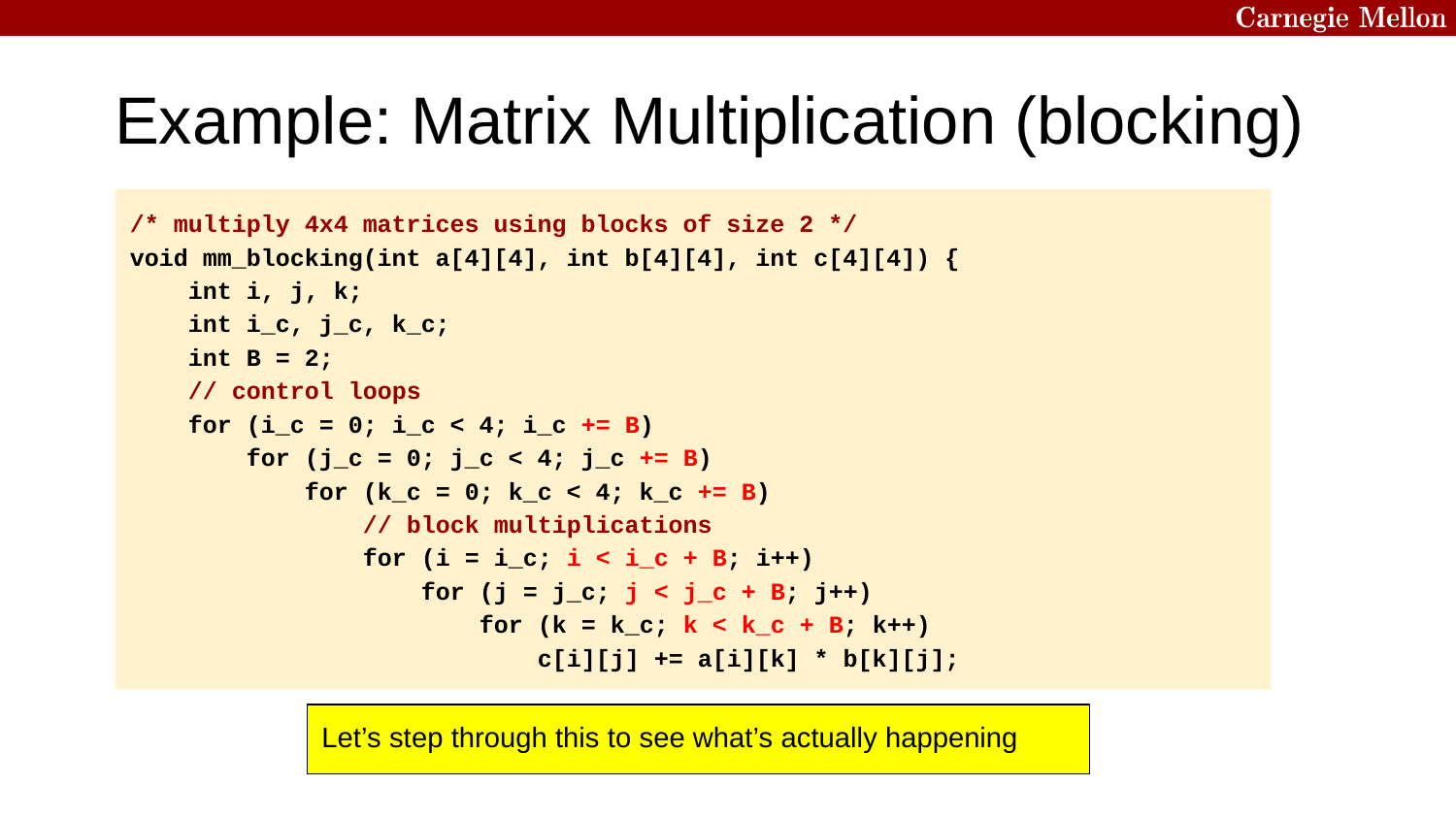

Example: Matrix Multiplication (blocking)
/* multiply 4x4 matrices using blocks of size 2 */
void mm_blocking(int a[4][4], int b[4][4], int c[4][4]) {
    int i, j, k;
    int i_c, j_c, k_c;
    int B = 2;
    // control loops
    for (i_c = 0; i_c < 4; i_c += B)
        for (j_c = 0; j_c < 4; j_c += B)
            for (k_c = 0; k_c < 4; k_c += B)
                // block multiplications
                for (i = i_c; i < i_c + B; i++)
                    for (j = j_c; j < j_c + B; j++)
                        for (k = k_c; k < k_c + B; k++)
                            c[i][j] += a[i][k] * b[k][j];
Let’s step through this to see what’s actually happening